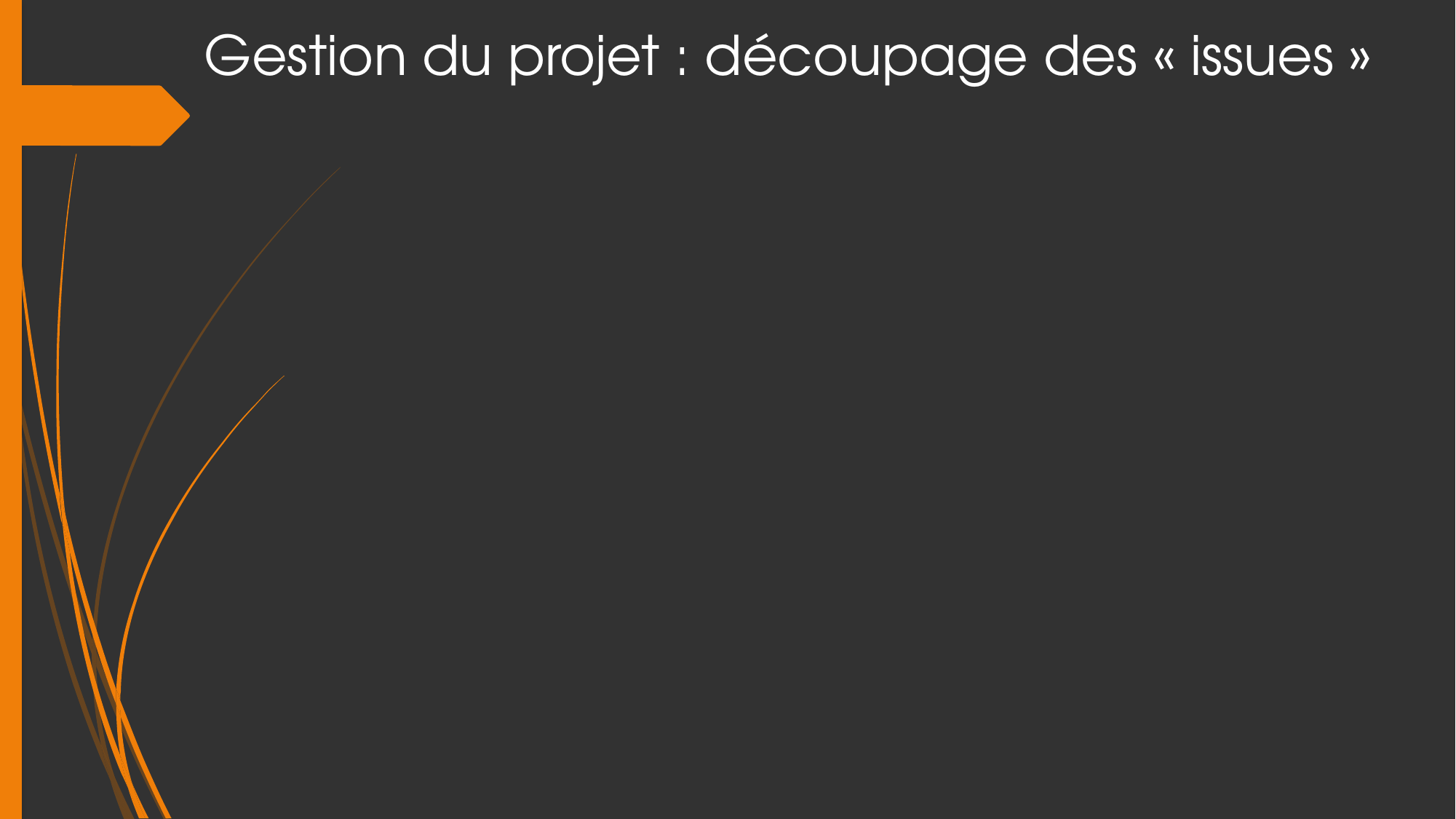

# Gestion du projet : découpage des « issues »